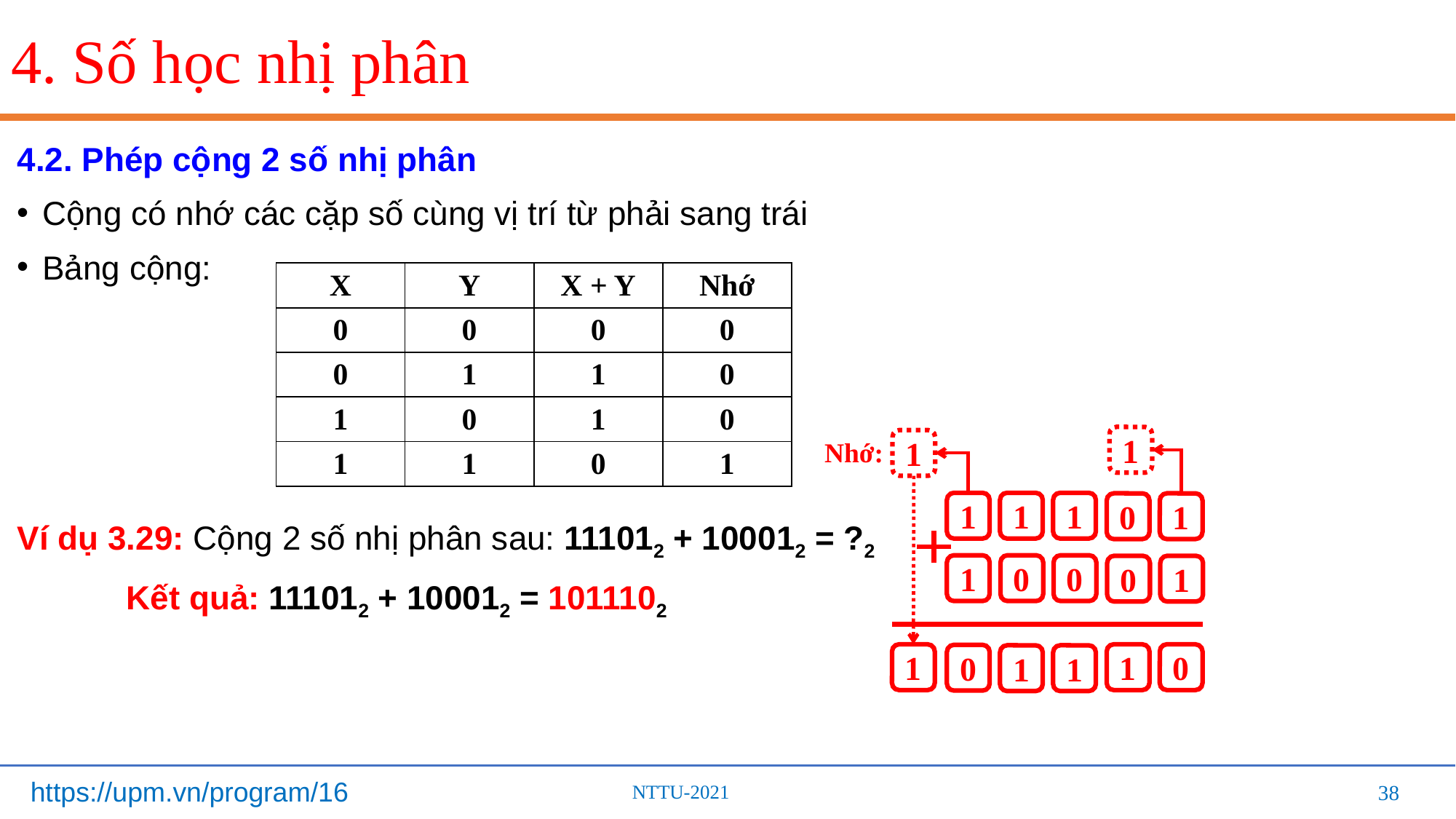

# 4. Số học nhị phân
4.2. Phép cộng 2 số nhị phân
Cộng có nhớ các cặp số cùng vị trí từ phải sang trái
Bảng cộng:

Ví dụ 3.29: Cộng 2 số nhị phân sau: 111012 + 100012 = ?2
	Kết quả: 111012 + 100012 = 1011102

| X | Y | X + Y | Nhớ |
| --- | --- | --- | --- |
| 0 | 0 | 0 | 0 |
| 0 | 1 | 1 | 0 |
| 1 | 0 | 1 | 0 |
| 1 | 1 | 0 | 1 |
1
Nhớ:
1
1
1
1
0
1
1
0
0
0
1
1
1
0
0
1
1
38
38